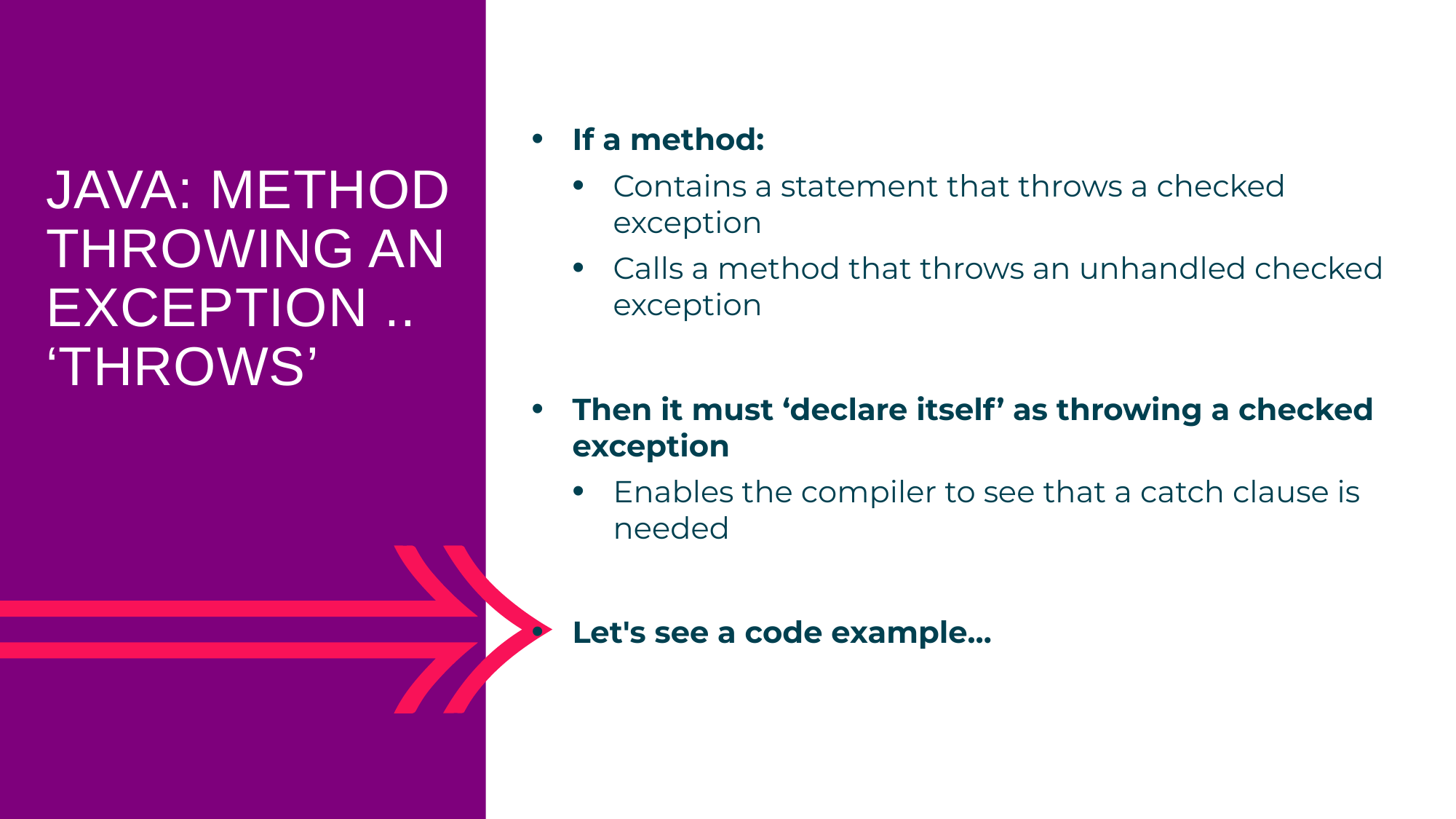

If a method:
Contains a statement that throws a checked exception
Calls a method that throws an unhandled checked exception

Then it must ‘declare itself’ as throwing a checked exception
Enables the compiler to see that a catch clause is needed

Let's see a code example…

Java: Method throwing an exception .. ‘throws’